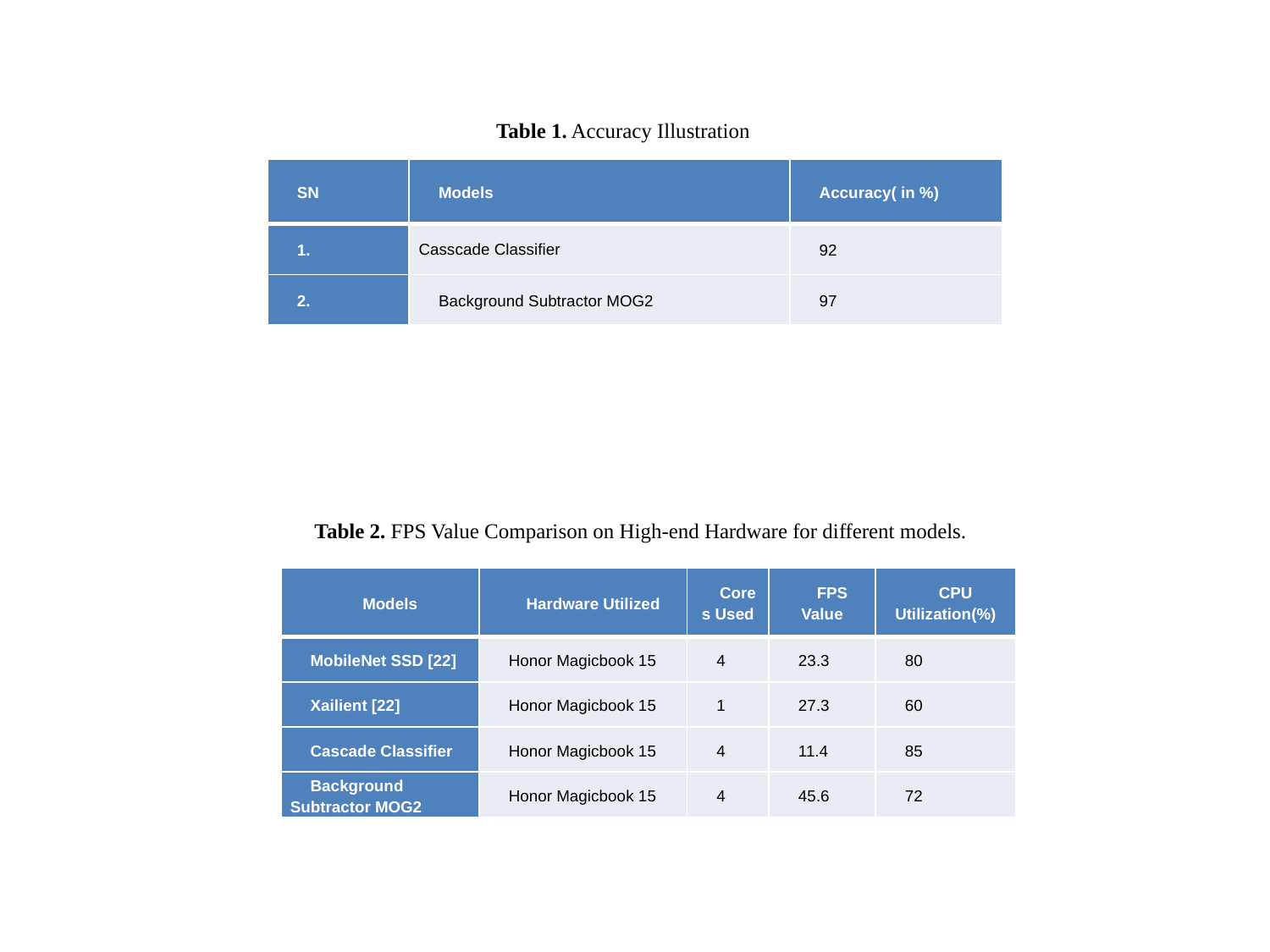

Table 1. Accuracy Illustration

| SN | Models | Accuracy( in %) |
| --- | --- | --- |
| 1. | Casscade Classifier | 92 |
| 2. | Background Subtractor MOG2 | 97 |
Table 2. FPS Value Comparison on High-end Hardware for different models.

| Models | Hardware Utilized | Cores Used | FPS Value | CPU Utilization(%) |
| --- | --- | --- | --- | --- |
| MobileNet SSD [22] | Honor Magicbook 15 | 4 | 23.3 | 80 |
| Xailient [22] | Honor Magicbook 15 | 1 | 27.3 | 60 |
| Cascade Classifier | Honor Magicbook 15 | 4 | 11.4 | 85 |
| Background Subtractor MOG2 | Honor Magicbook 15 | 4 | 45.6 | 72 |